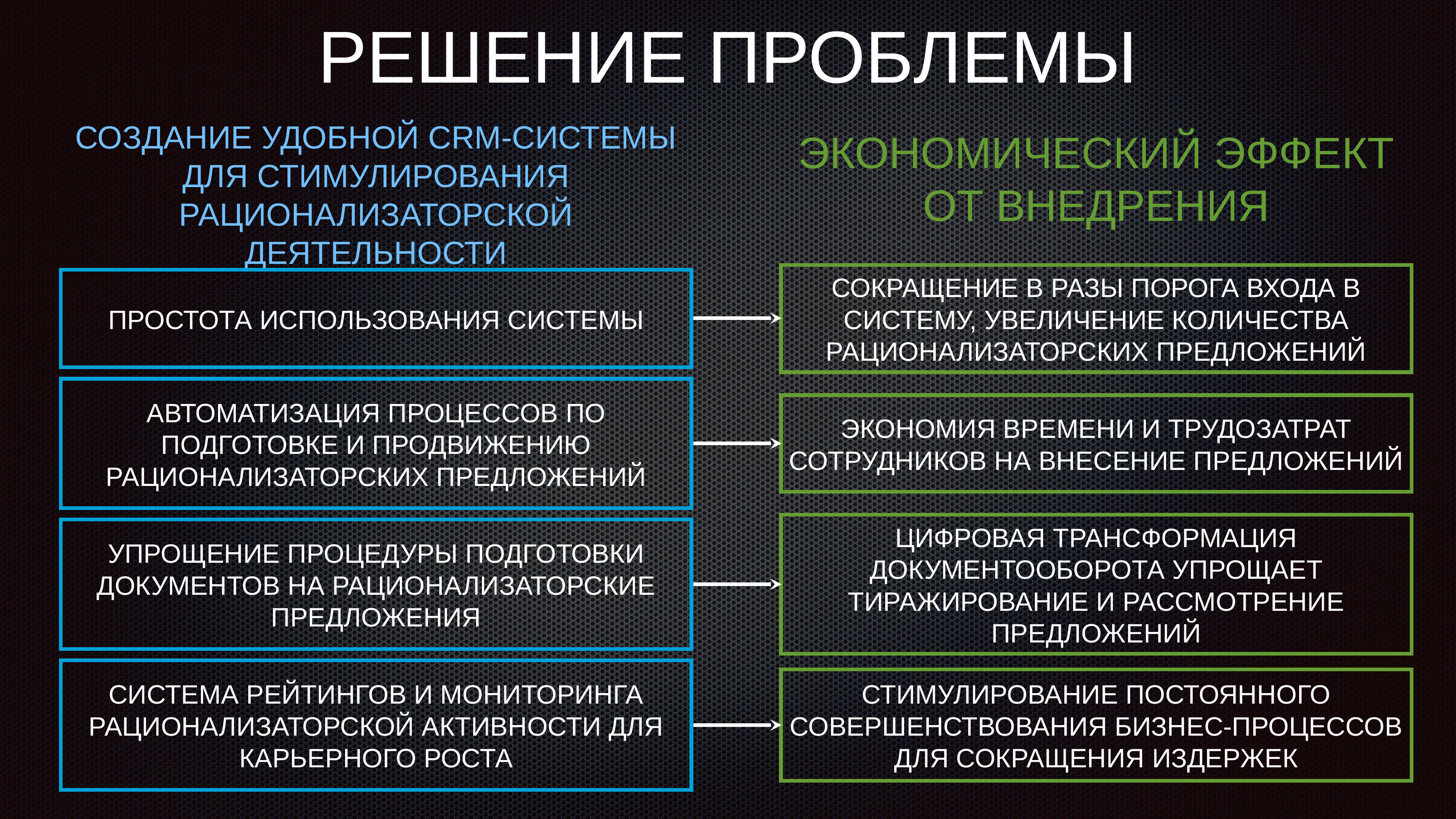

# РЕШЕНИЕ ПРОБЛЕМЫ
СОЗДАНИЕ УДОБНОЙ CRM-СИСТЕМЫ ДЛЯ СТИМУЛИРОВАНИЯ РАЦИОНАЛИЗАТОРСКОЙ ДЕЯТЕЛЬНОСТИ
ЭКОНОМИЧЕСКИЙ ЭФФЕКТ ОТ ВНЕДРЕНИЯ
СОКРАЩЕНИЕ В РАЗЫ ПОРОГА ВХОДА В СИСТЕМУ, УВЕЛИЧЕНИЕ КОЛИЧЕСТВА РАЦИОНАЛИЗАТОРСКИХ ПРЕДЛОЖЕНИЙ
ПРОСТОТА ИСПОЛЬЗОВАНИЯ СИСТЕМЫ

АВТОМАТИЗАЦИЯ ПРОЦЕССОВ ПО ПОДГОТОВКЕ И ПРОДВИЖЕНИЮ РАЦИОНАЛИЗАТОРСКИХ ПРЕДЛОЖЕНИЙ
ЭКОНОМИЯ ВРЕМЕНИ И ТРУДОЗАТРАТ СОТРУДНИКОВ НА ВНЕСЕНИЕ ПРЕДЛОЖЕНИЙ

ЦИФРОВАЯ ТРАНСФОРМАЦИЯ ДОКУМЕНТООБОРОТА УПРОЩАЕТ ТИРАЖИРОВАНИЕ И РАССМОТРЕНИЕ ПРЕДЛОЖЕНИЙ
УПРОЩЕНИЕ ПРОЦЕДУРЫ ПОДГОТОВКИ ДОКУМЕНТОВ НА РАЦИОНАЛИЗАТОРСКИЕ ПРЕДЛОЖЕНИЯ

СИСТЕМА РЕЙТИНГОВ И МОНИТОРИНГА РАЦИОНАЛИЗАТОРСКОЙ АКТИВНОСТИ ДЛЯ КАРЬЕРНОГО РОСТА
СТИМУЛИРОВАНИЕ ПОСТОЯННОГО СОВЕРШЕНСТВОВАНИЯ БИЗНЕС-ПРОЦЕССОВ ДЛЯ СОКРАЩЕНИЯ ИЗДЕРЖЕК